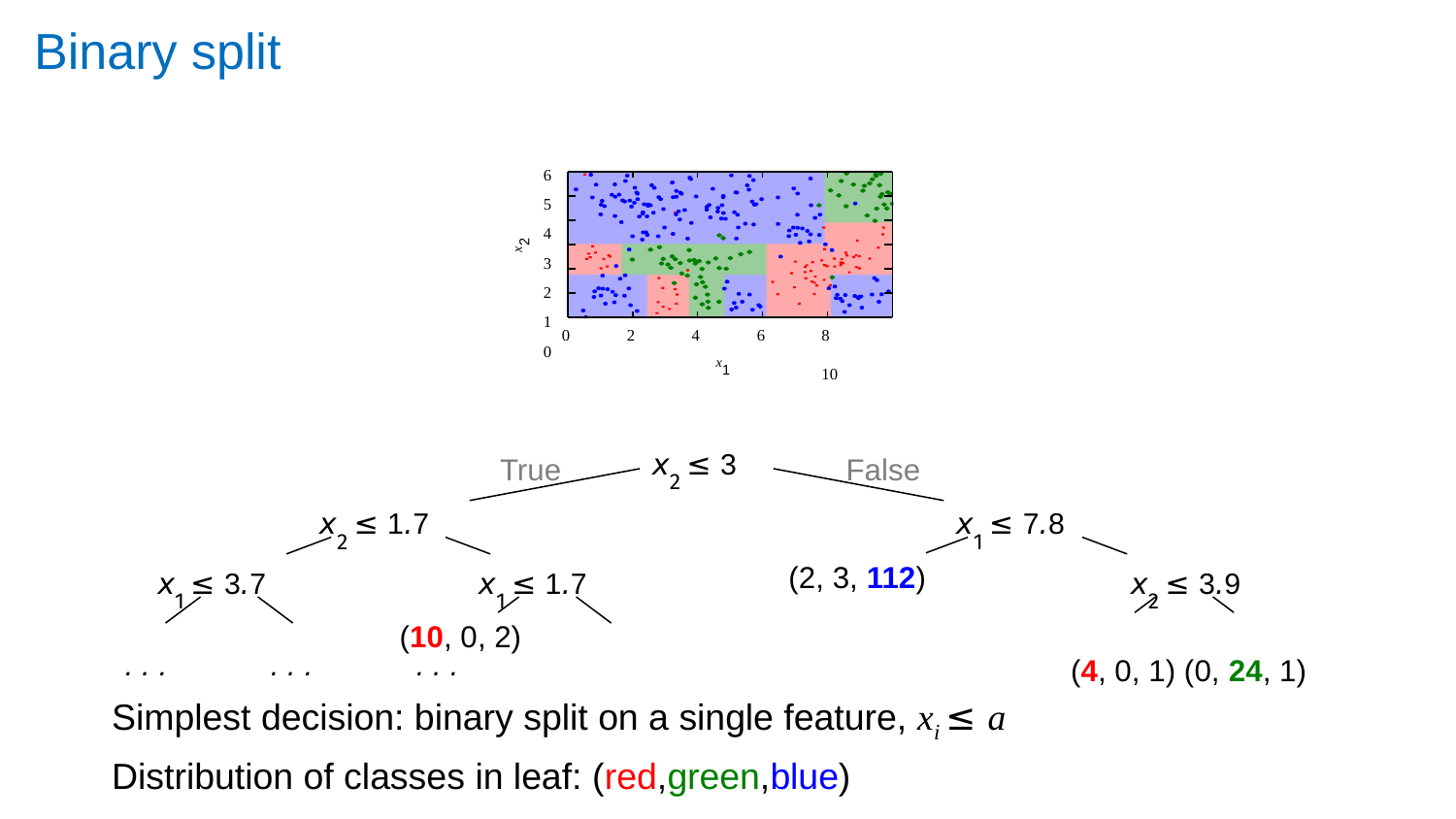

# Binary split
6
5
4
3
2
1
0

x2
0
2
4
6
8	10
x1
x2 ≤ 3
True
False

x2 ≤ 1.7
x1 ≤ 7.8

(2, 3, 112)
x1 ≤ 3.7
. . .	. . .	. . .
x1 ≤ 1.7
x2 ≤ 3.9
(4, 0, 1) (0, 24, 1)

(10, 0, 2)
Simplest decision: binary split on a single feature, xi ≤ a
Distribution of classes in leaf: (red,green,blue)